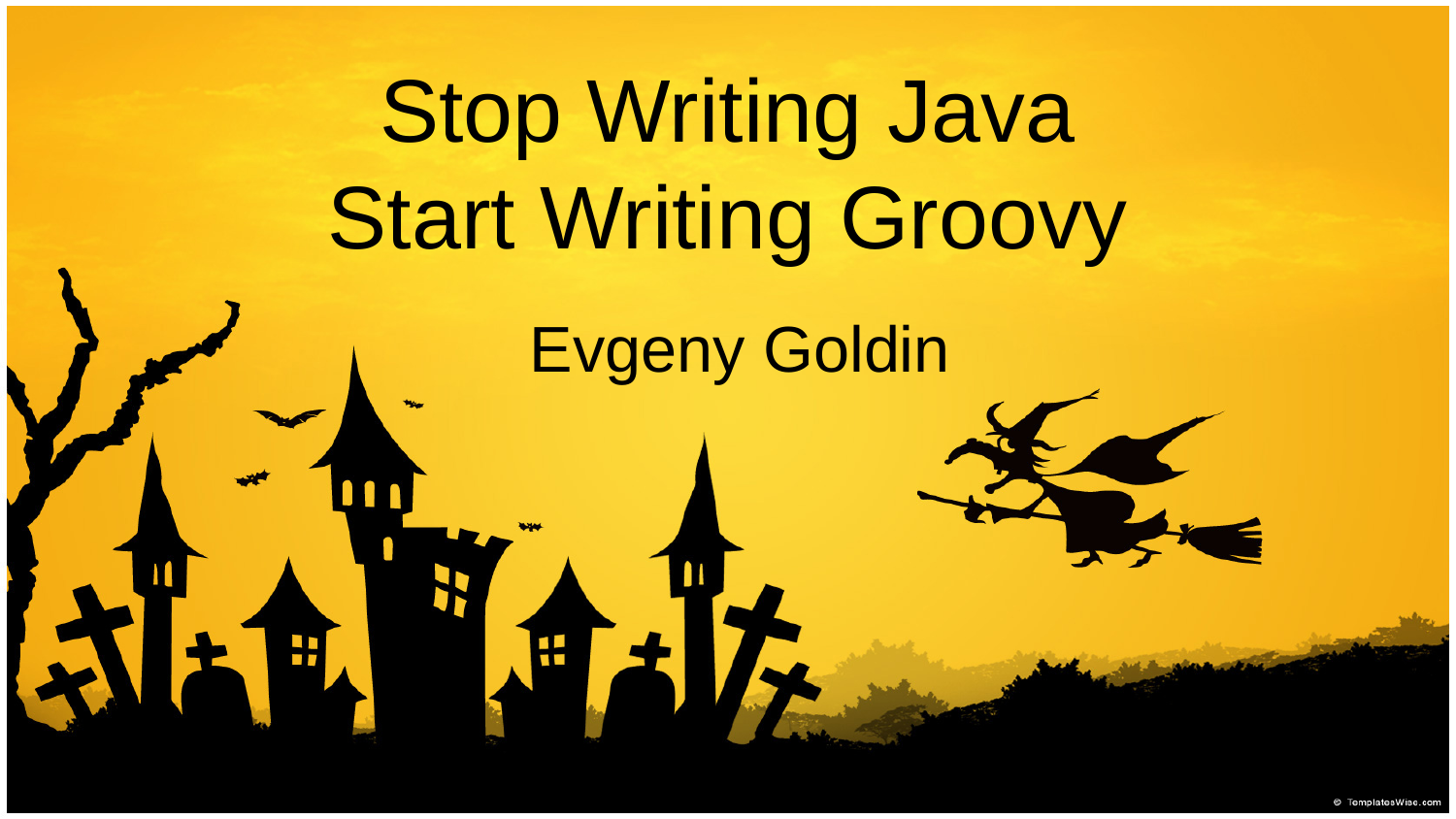

# Stop Writing Java Start Writing Groovy
Evgeny Goldin